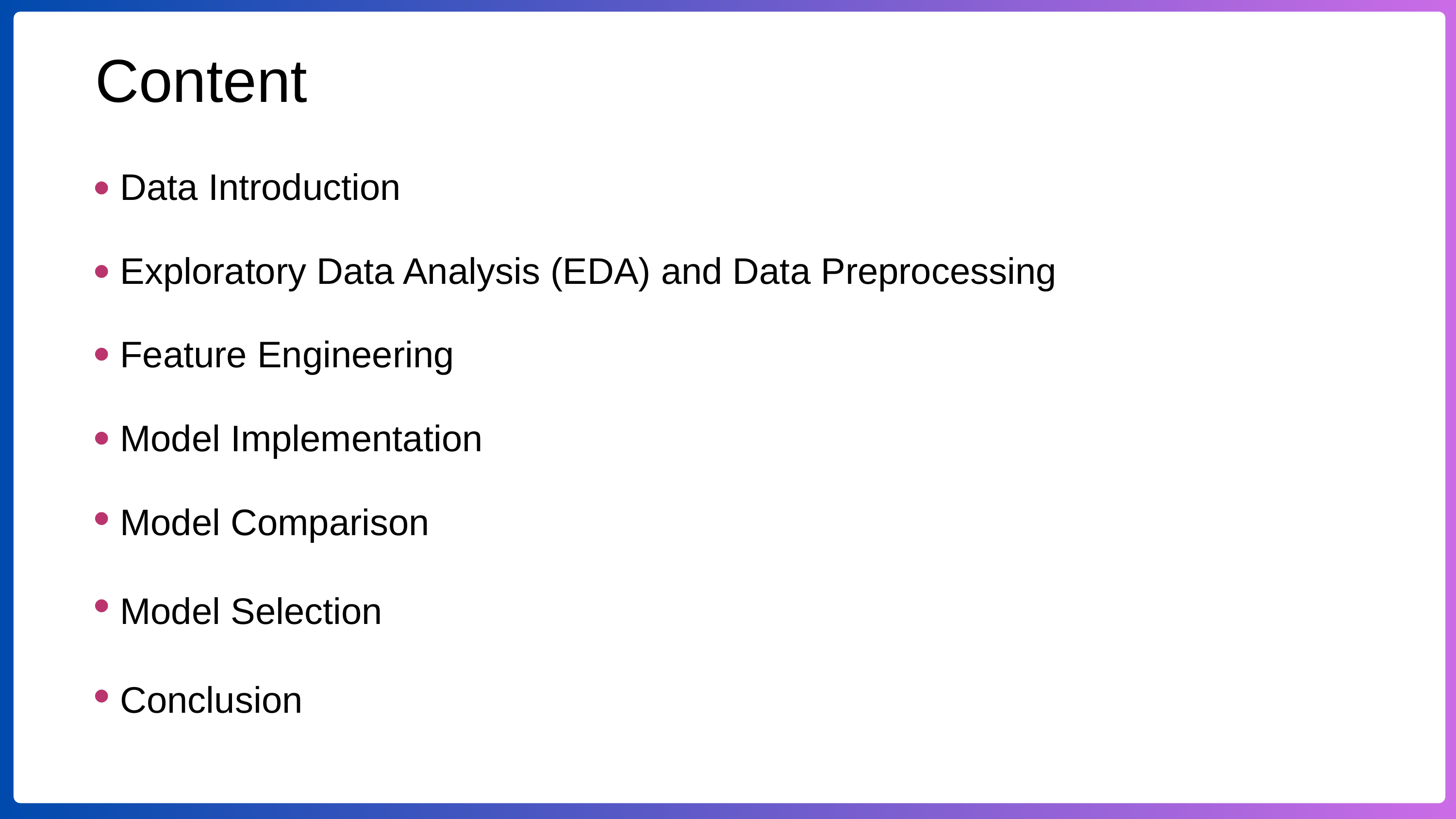

Content
Data Introduction

Exploratory Data Analysis (EDA) and Data Preprocessing

Feature Engineering

Model Implementation

Model Comparison

Model Selection

Conclusion